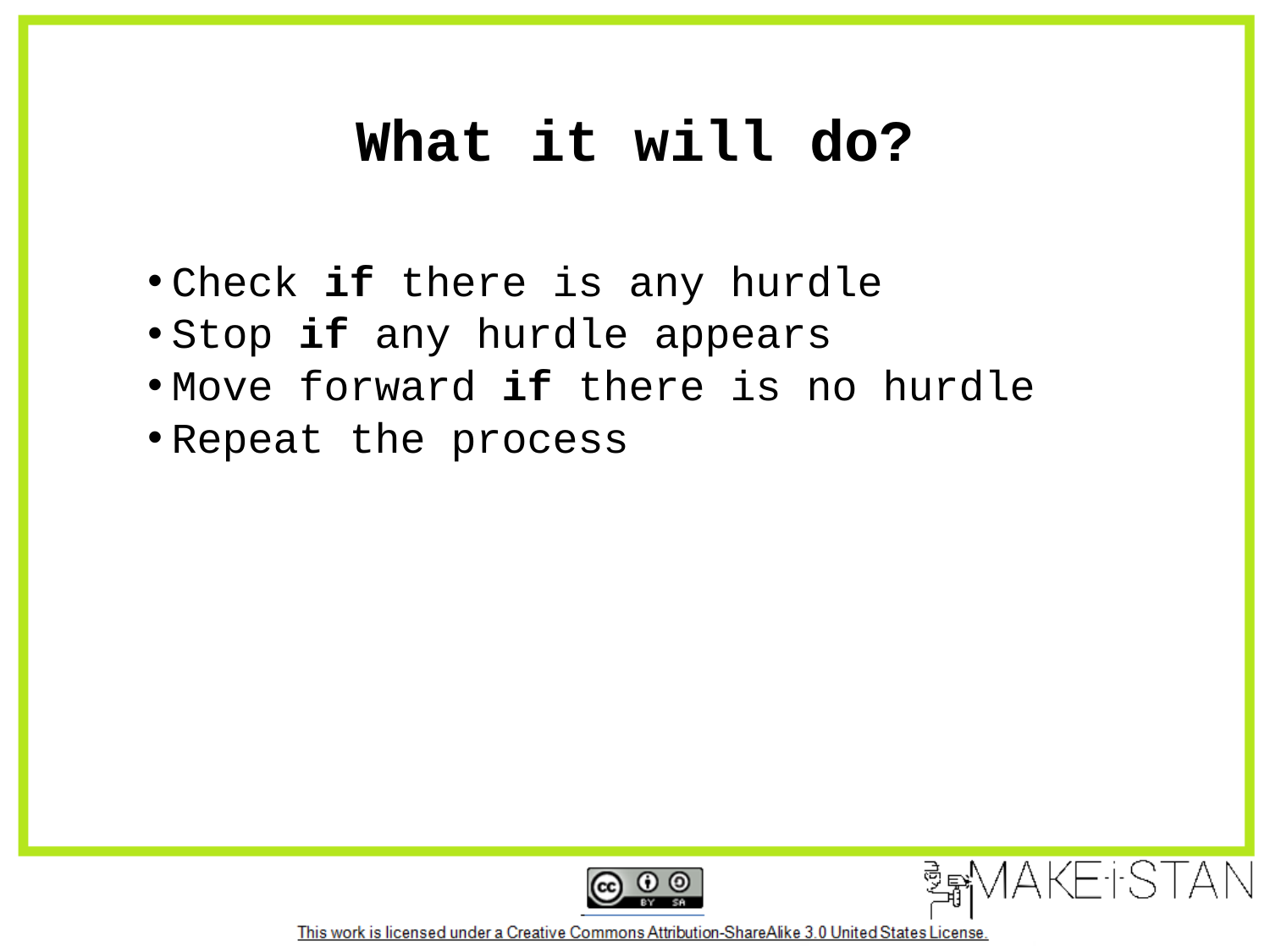

# What it will do?
Check if there is any hurdle
Stop if any hurdle appears
Move forward if there is no hurdle
Repeat the process